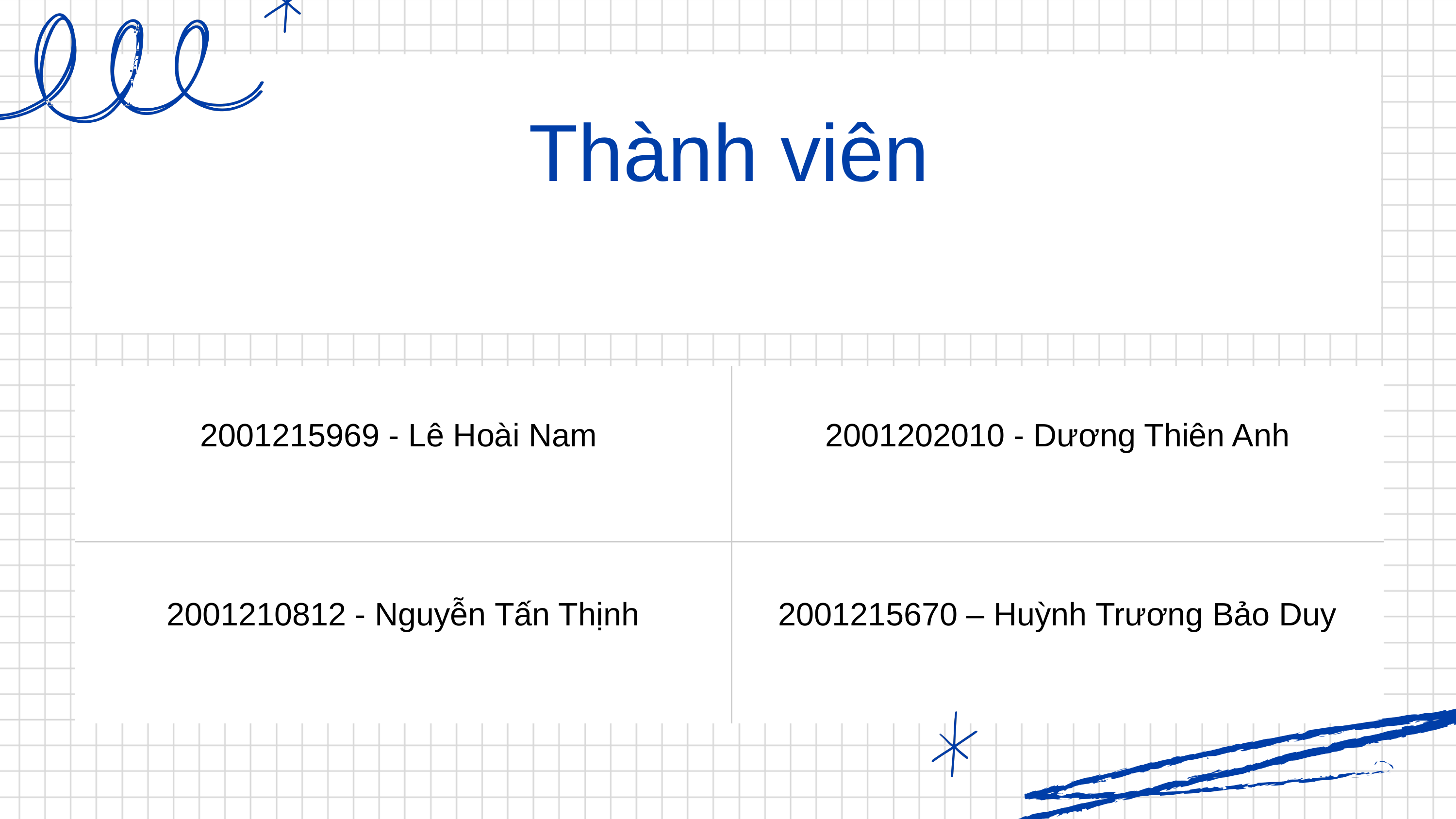

Thành viên
| 2001215969 - Lê Hoài Nam | 2001202010 - Dương Thiên Anh |
| --- | --- |
| 2001210812 - Nguyễn Tấn Thịnh | 2001215670 – Huỳnh Trương Bảo Duy |